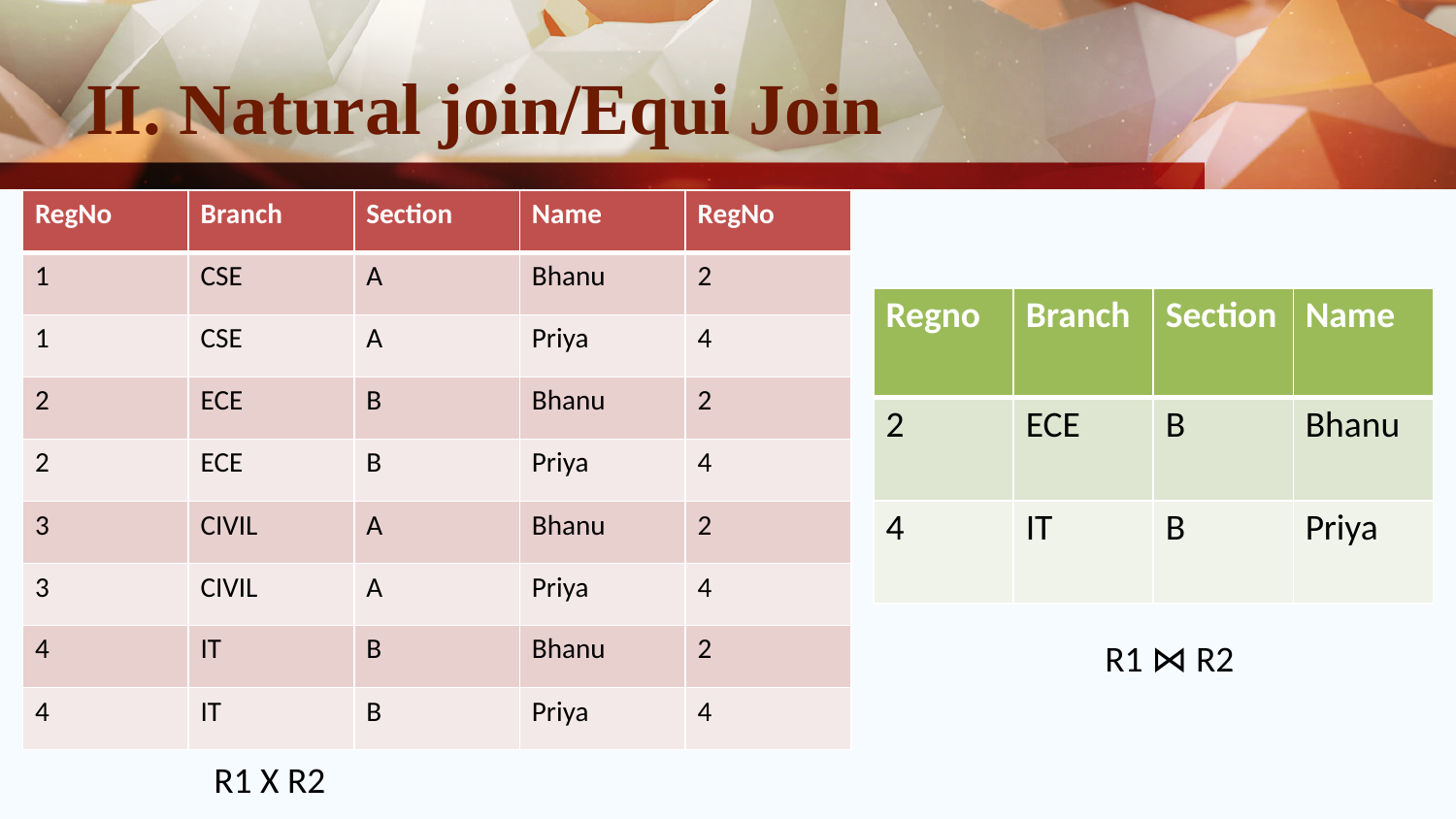

# II. Natural join/Equi Join
| RegNo | Branch | Section | Name | RegNo |
| --- | --- | --- | --- | --- |
| 1 | CSE | A | Bhanu | 2 |
| 1 | CSE | A | Priya | 4 |
| 2 | ECE | B | Bhanu | 2 |
| 2 | ECE | B | Priya | 4 |
| 3 | CIVIL | A | Bhanu | 2 |
| 3 | CIVIL | A | Priya | 4 |
| 4 | IT | B | Bhanu | 2 |
| 4 | IT | B | Priya | 4 |
| Regno | Branch | Section | Name |
| --- | --- | --- | --- |
| 2 | ECE | B | Bhanu |
| 4 | IT | B | Priya |
R1 ⋈ R2
R1 X R2